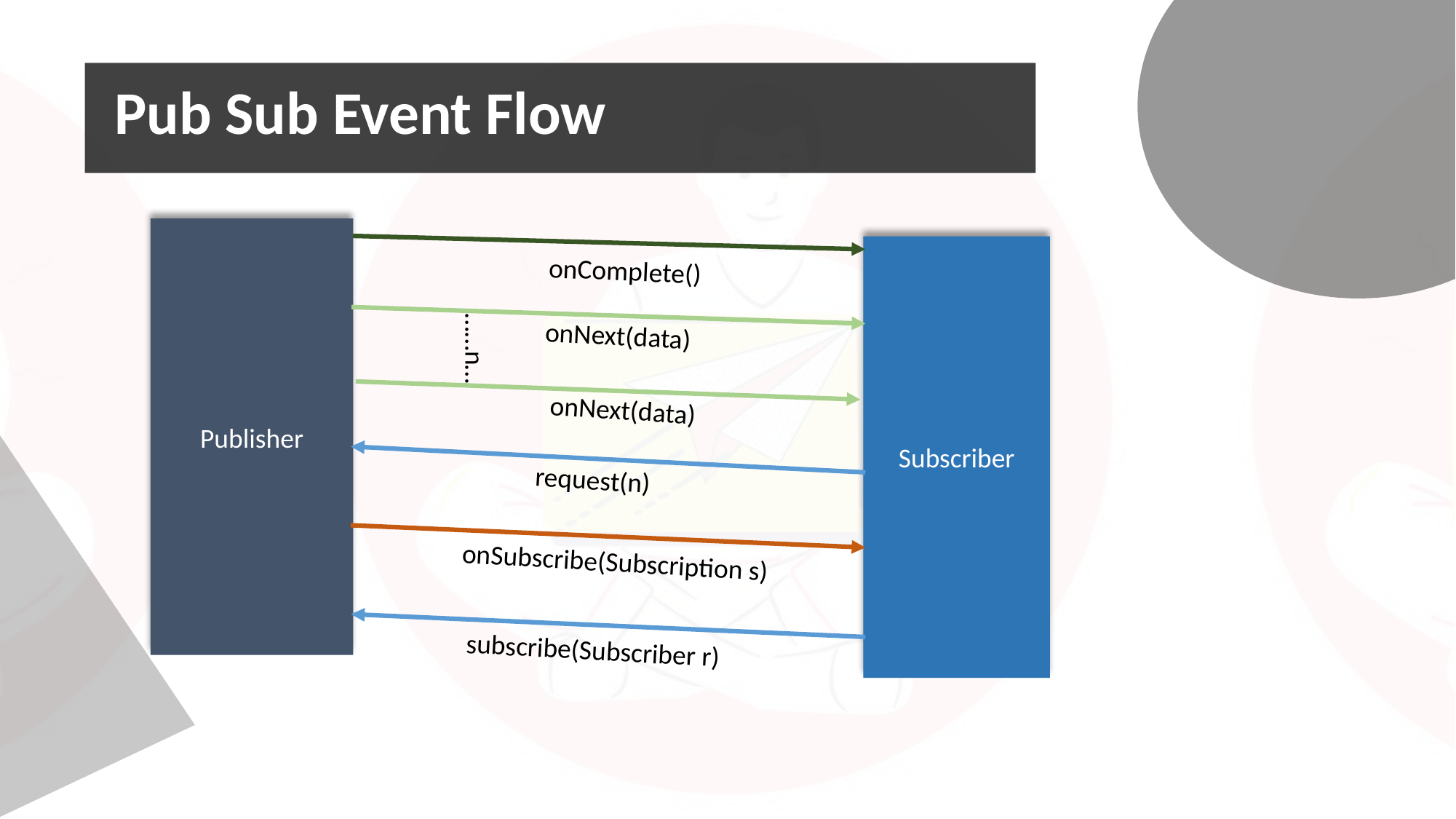

# Pub Sub Event Flow
Publisher
Subscriber
onComplete()
onNext(data)
……n…
onNext(data)
request(n)
onSubscribe(Subscription s)
subscribe(Subscriber r)